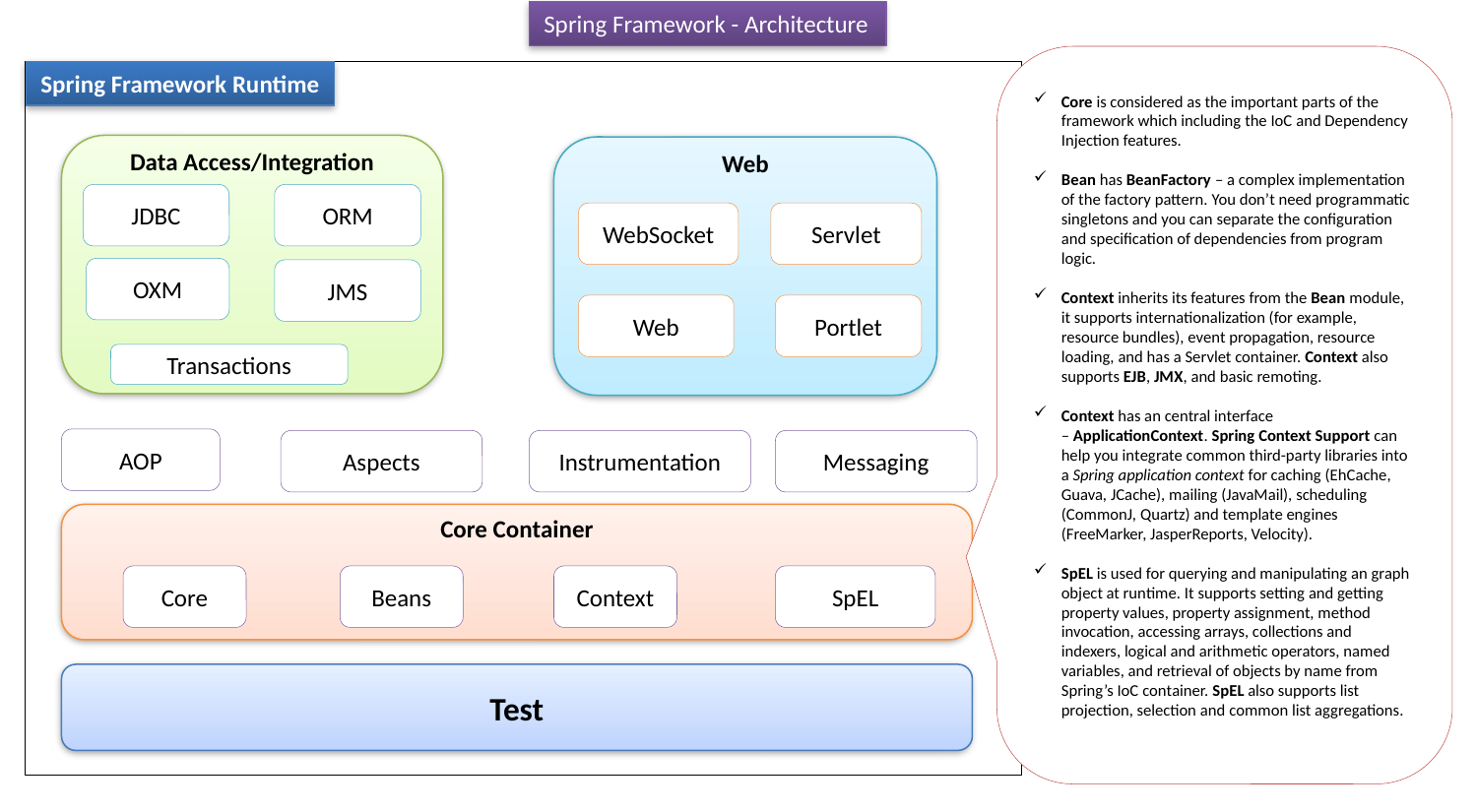

Spring Framework - Architecture

Core is considered as the important parts of the framework which including the IoC and Dependency Injection features.
Bean has BeanFactory – a complex implementation of the factory pattern. You don’t need programmatic singletons and you can separate the configuration and specification of dependencies from program logic.

Context inherits its features from the Bean module, it supports internationalization (for example, resource bundles), event propagation, resource loading, and has a Servlet container. Context also supports EJB, JMX, and basic remoting.

Context has an central interface – ApplicationContext. Spring Context Support can help you integrate common third-party libraries into a Spring application context for caching (EhCache, Guava, JCache), mailing (JavaMail), scheduling (CommonJ, Quartz) and template engines (FreeMarker, JasperReports, Velocity).

SpEL is used for querying and manipulating an graph object at runtime. It supports setting and getting property values, property assignment, method invocation, accessing arrays, collections and indexers, logical and arithmetic operators, named variables, and retrieval of objects by name from Spring’s IoC container. SpEL also supports list projection, selection and common list aggregations.

Spring Framework Runtime
Data Access/Integration

Web

Data Access/Integration

JDBC
ORM
WebSocket
JDBC
Servlet
ORM
OXM
JMS
OXM
JMS
Web
Portlet
Transactions
AOP
Aspects
Instrumentation
Messaging
Core Container

Core
Beans
Context
SpEL
Test